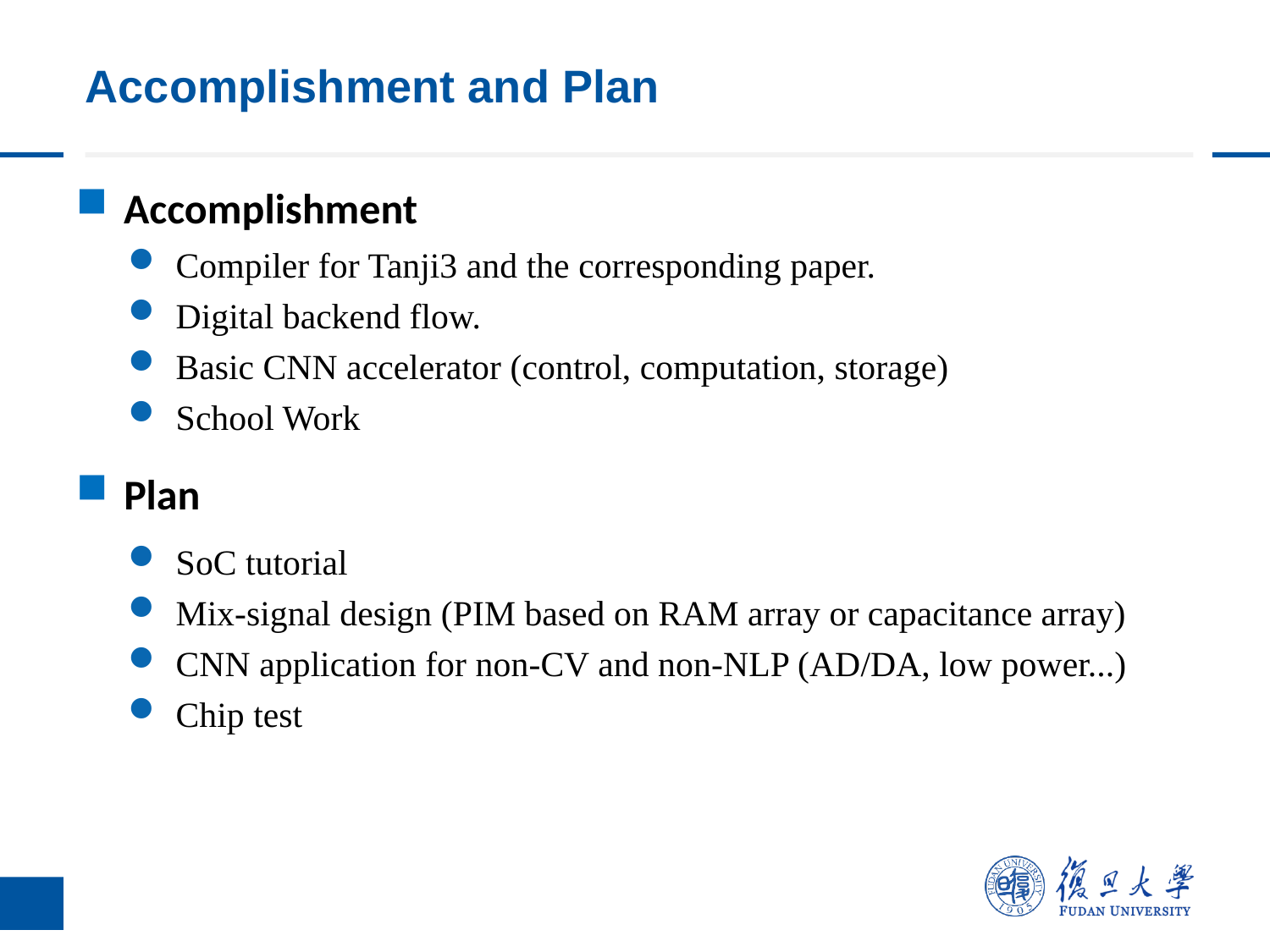

# Accomplishment and Plan
Accomplishment
Compiler for Tanji3 and the corresponding paper.
Digital backend flow.
Basic CNN accelerator (control, computation, storage)
School Work
Plan
SoC tutorial
Mix-signal design (PIM based on RAM array or capacitance array)
CNN application for non-CV and non-NLP (AD/DA, low power...)
Chip test
1